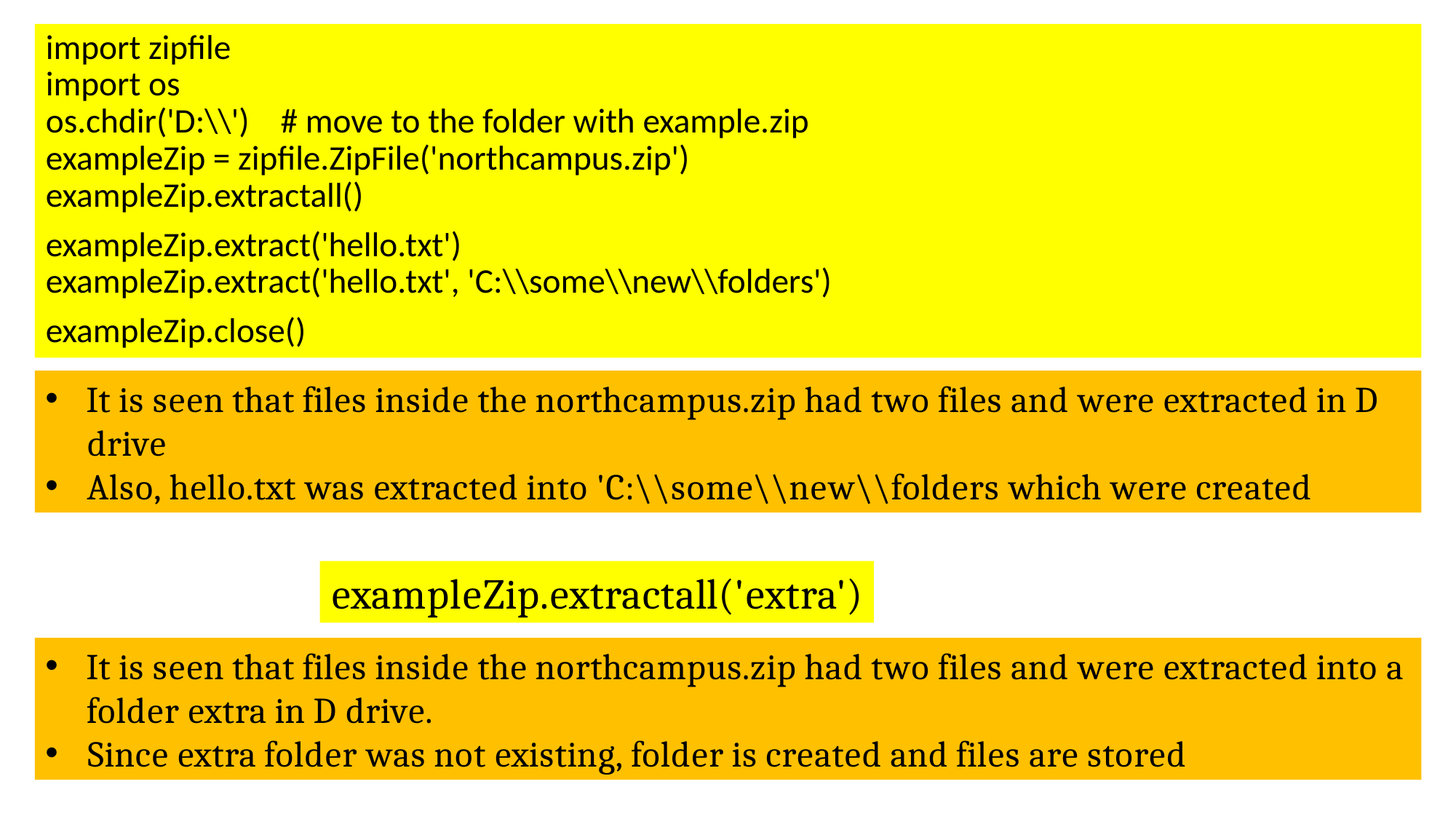

import zipfile
import os
os.chdir('D:\\')    # move to the folder with example.zip
exampleZip = zipfile.ZipFile('northcampus.zip')
exampleZip.extractall()
exampleZip.extract('hello.txt')
exampleZip.extract('hello.txt', 'C:\\some\\new\\folders')
exampleZip.close()

It is seen that files inside the northcampus.zip had two files and were extracted in D drive
Also, hello.txt was extracted into 'C:\\some\\new\\folders which were created
exampleZip.extractall('extra')
It is seen that files inside the northcampus.zip had two files and were extracted into a folder extra in D drive.
Since extra folder was not existing, folder is created and files are stored